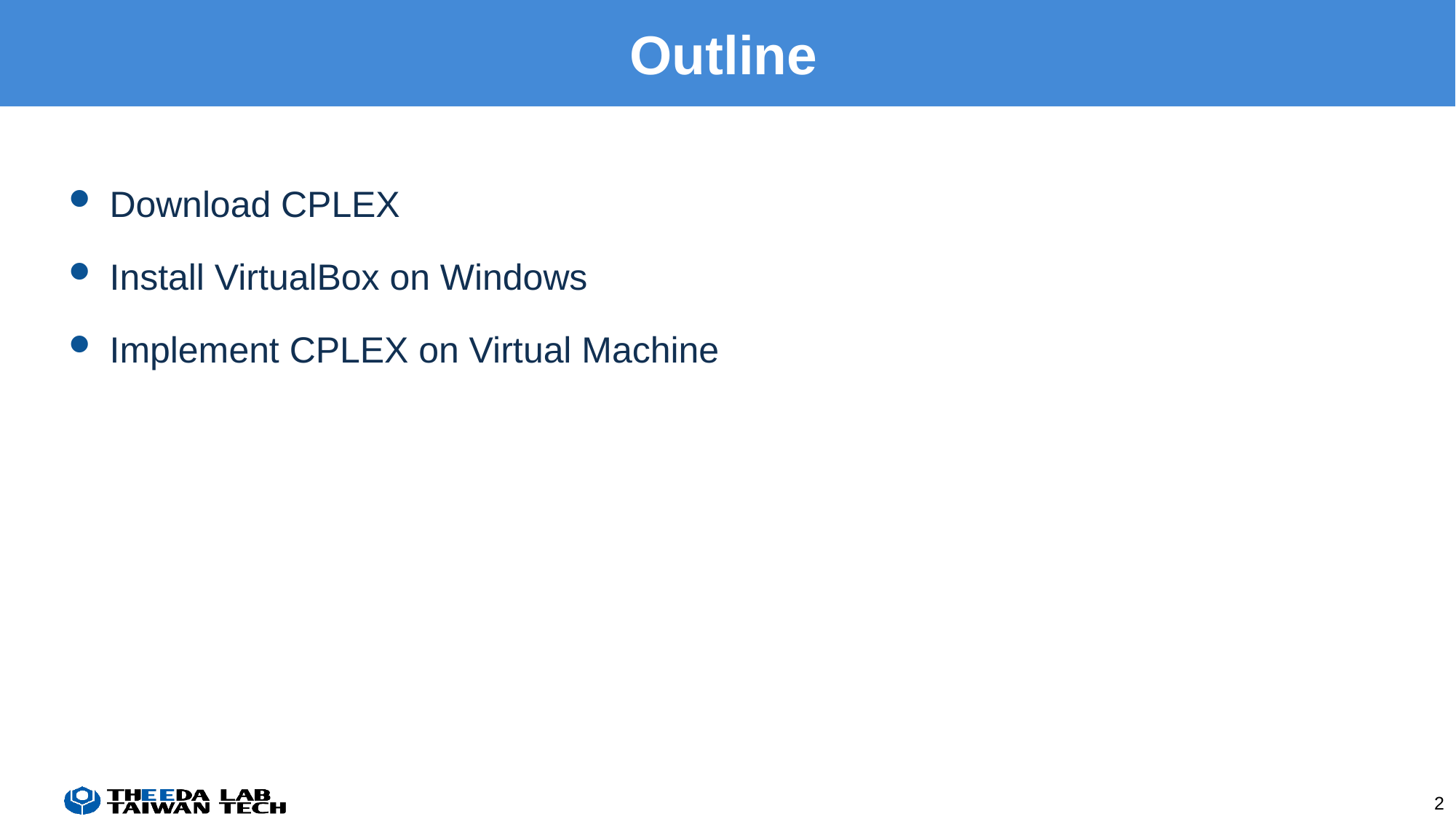

# Outline
Download CPLEX
Install VirtualBox on Windows
Implement CPLEX on Virtual Machine
2